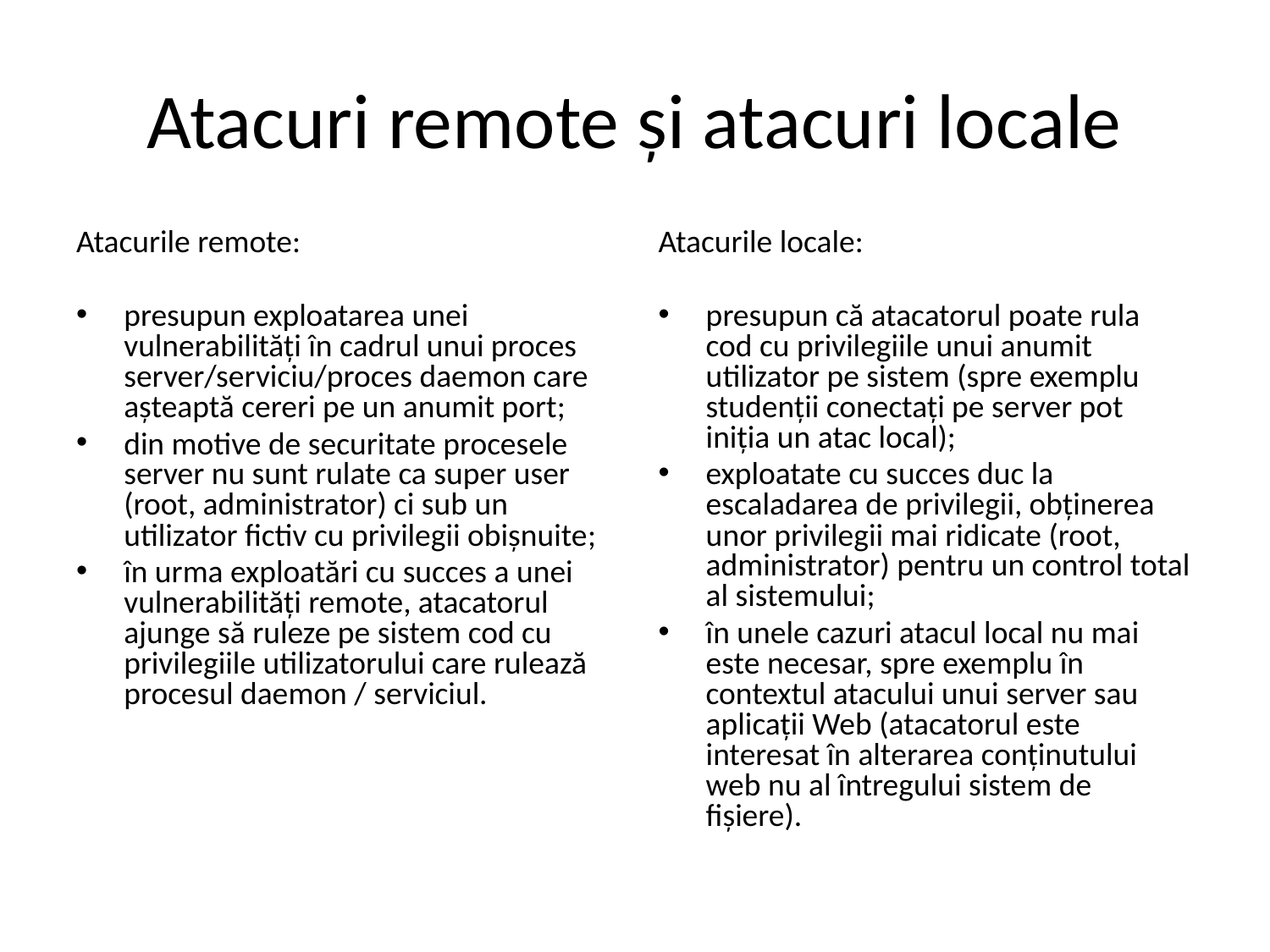

# Atacuri remote și atacuri locale
Atacurile remote:

presupun exploatarea unei vulnerabilități în cadrul unui proces server/serviciu/proces daemon care așteaptă cereri pe un anumit port;
din motive de securitate procesele server nu sunt rulate ca super user (root, administrator) ci sub un utilizator fictiv cu privilegii obișnuite;
în urma exploatări cu succes a unei vulnerabilități remote, atacatorul ajunge să ruleze pe sistem cod cu privilegiile utilizatorului care rulează procesul daemon / serviciul.
Atacurile locale:

presupun că atacatorul poate rula cod cu privilegiile unui anumit utilizator pe sistem (spre exemplu studenții conectați pe server pot iniția un atac local);
exploatate cu succes duc la escaladarea de privilegii, obținerea unor privilegii mai ridicate (root, administrator) pentru un control total al sistemului;
în unele cazuri atacul local nu mai este necesar, spre exemplu în contextul atacului unui server sau aplicații Web (atacatorul este interesat în alterarea conținutului web nu al întregului sistem de fișiere).